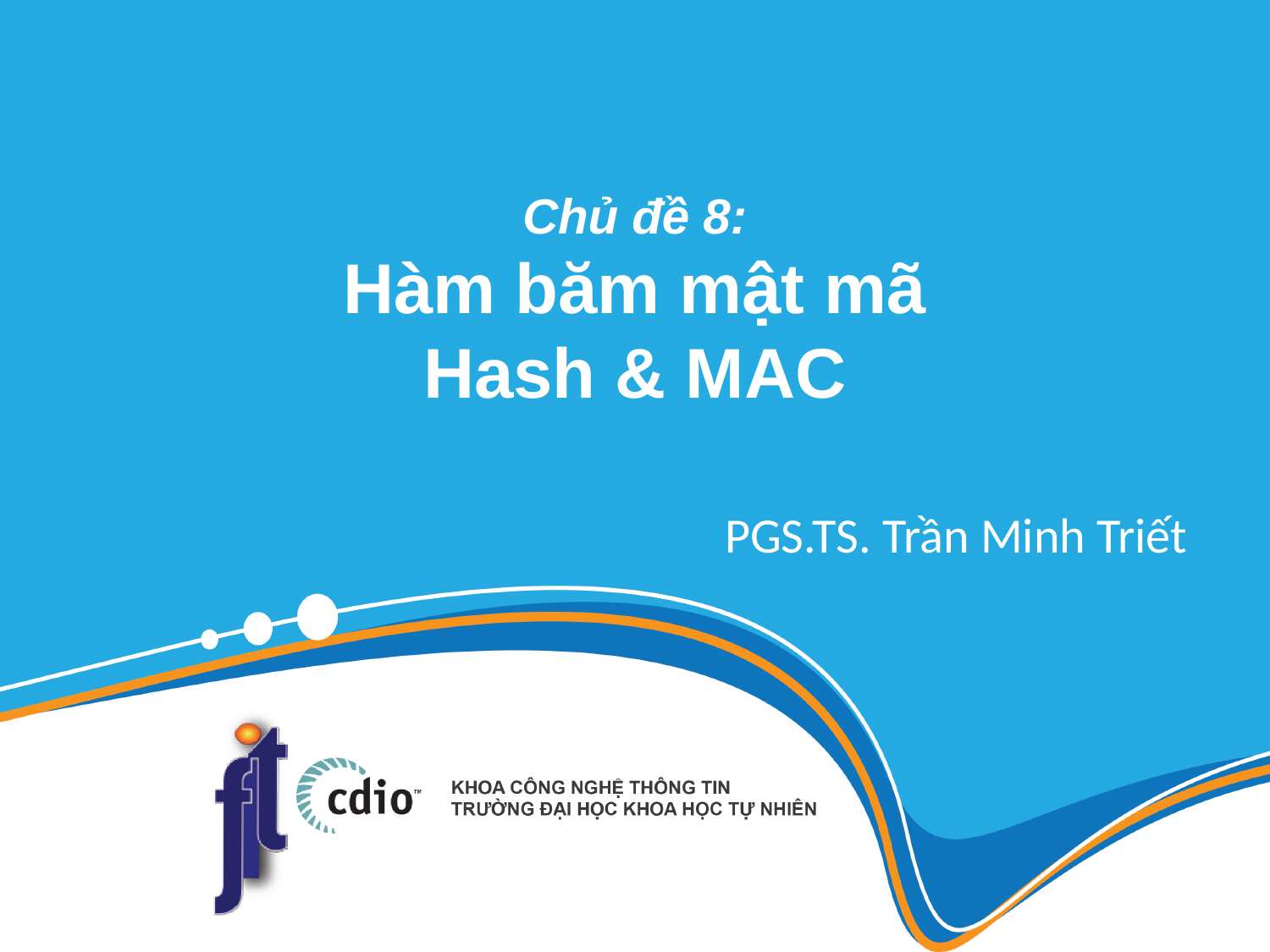

# Chủ đề 8: Hàm băm mật mã Hash & MAC
PGS.TS. Trần Minh Triết